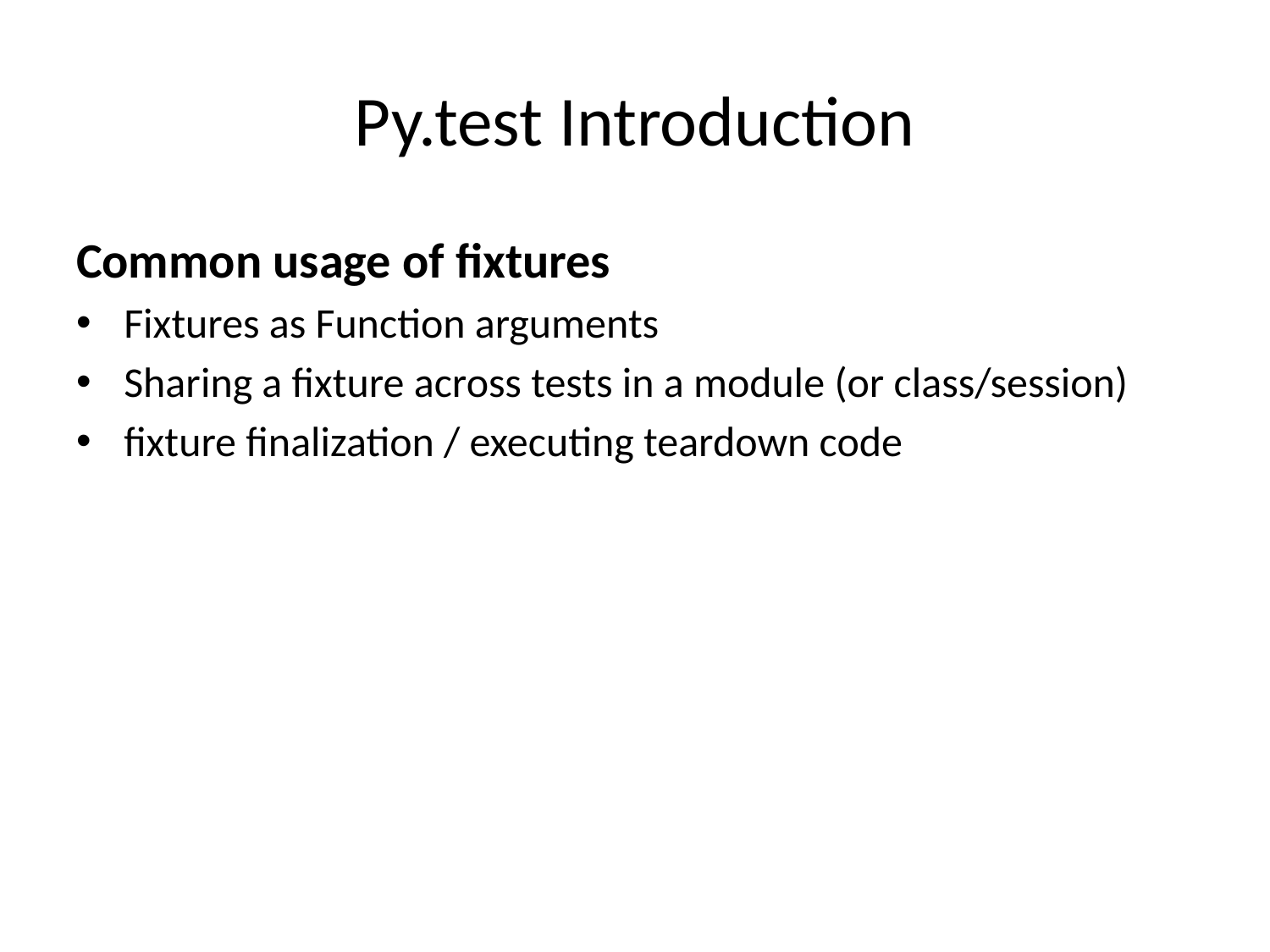

# Py.test Introduction
Common usage of fixtures
Fixtures as Function arguments
Sharing a fixture across tests in a module (or class/session)
fixture finalization / executing teardown code